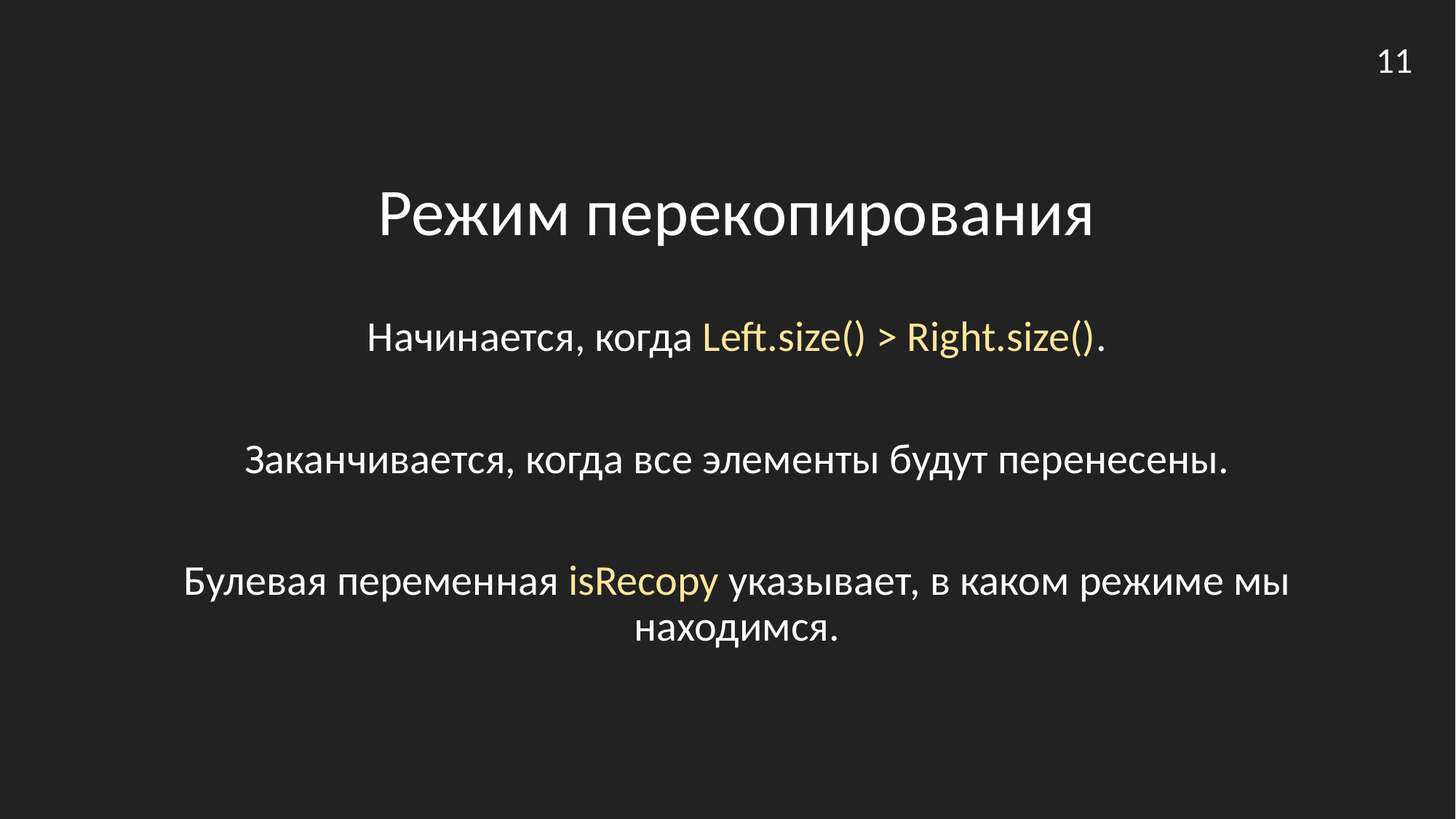

11
# Режим перекопирования
Начинается, когда Left.size() > Right.size().

Заканчивается, когда все элементы будут перенесены.

Булевая переменная isRecopy указывает, в каком режиме мы находимся.